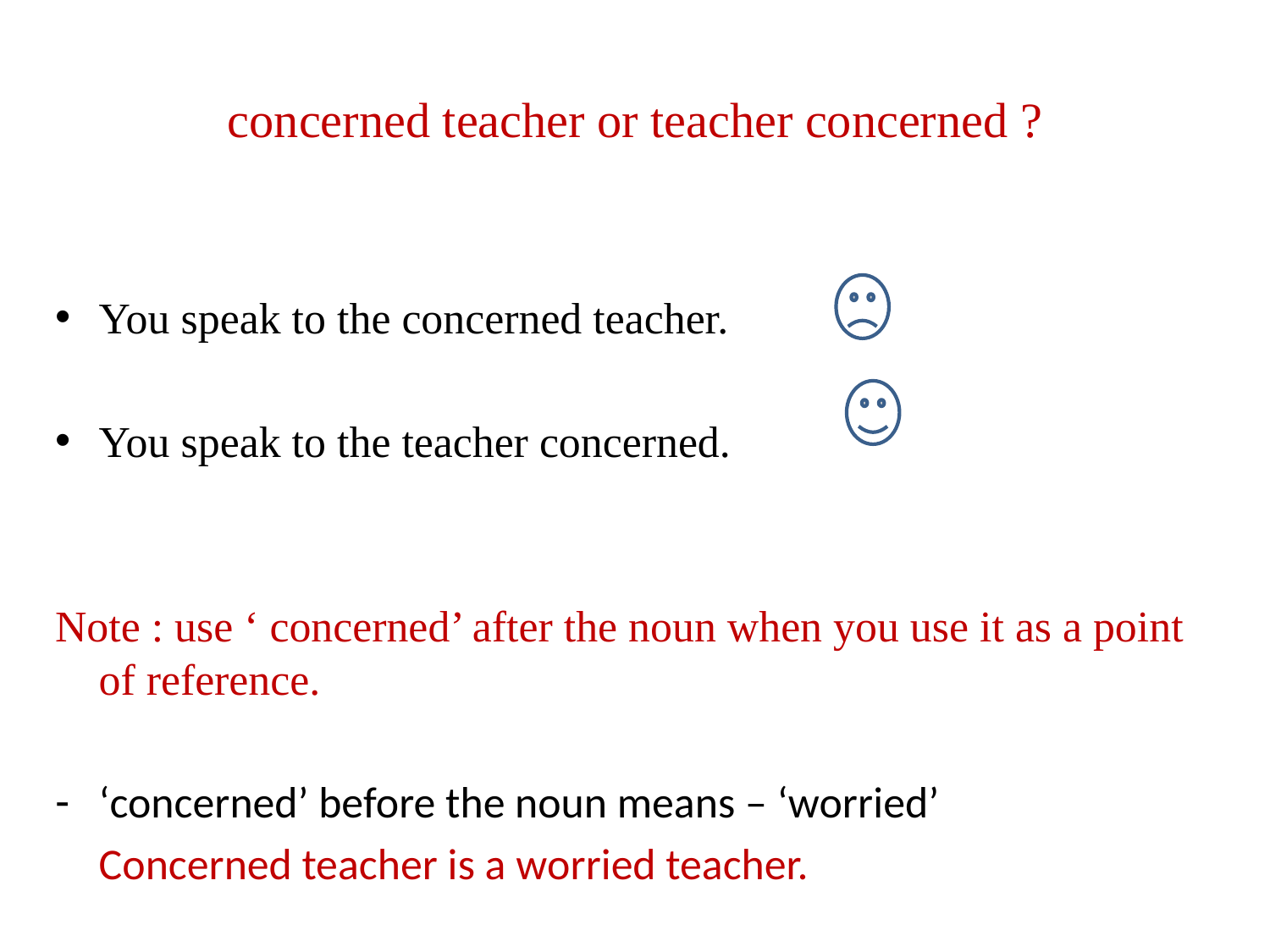

# concerned teacher or teacher concerned ?

You speak to the concerned teacher.

You speak to the teacher concerned.

Note : use ‘ concerned’ after the noun when you use it as a point of reference.

‘concerned’ before the noun means – ‘worried’
	Concerned teacher is a worried teacher.